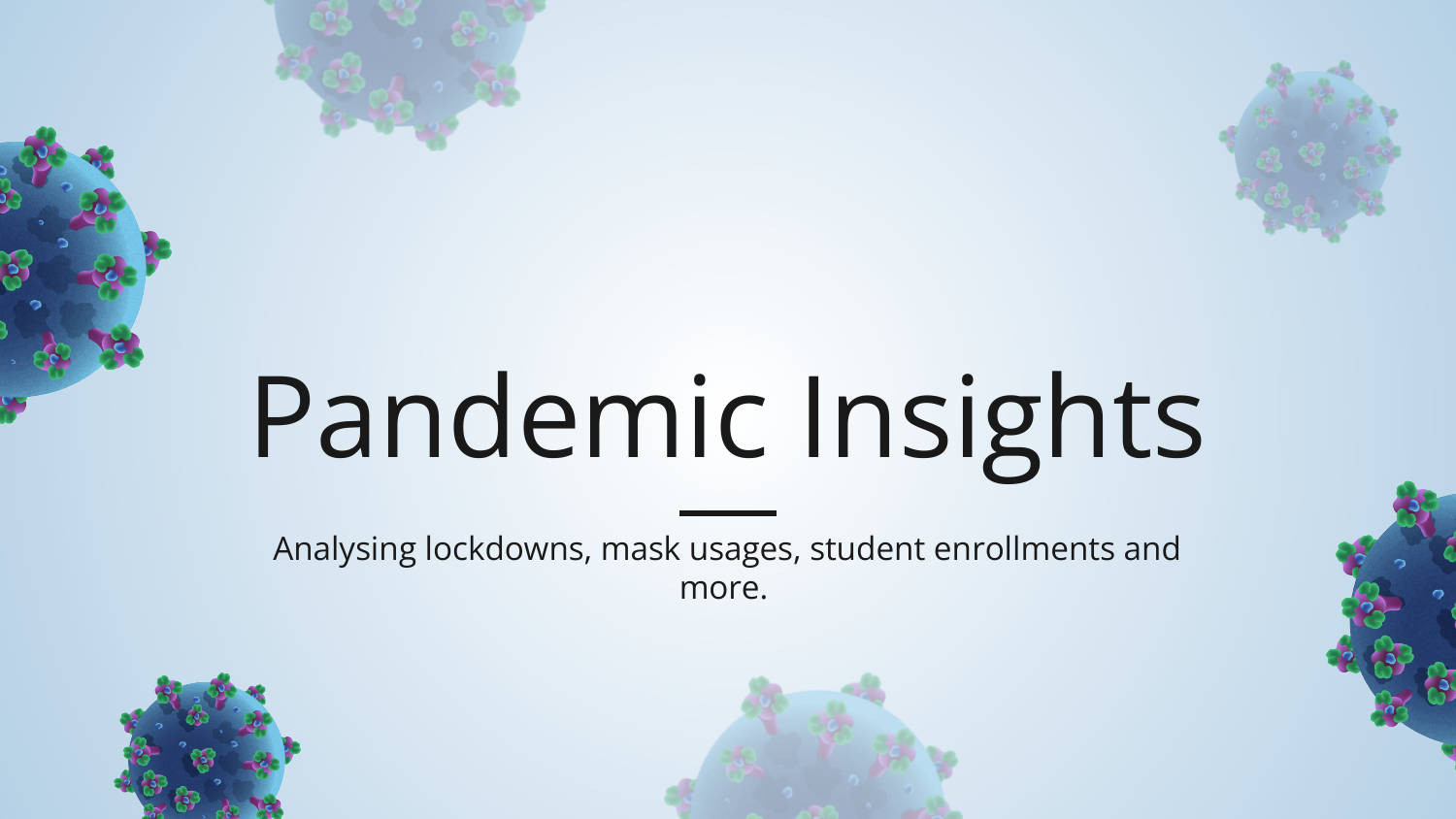

# Pandemic Insights
Analysing lockdowns, mask usages, student enrollments and more.